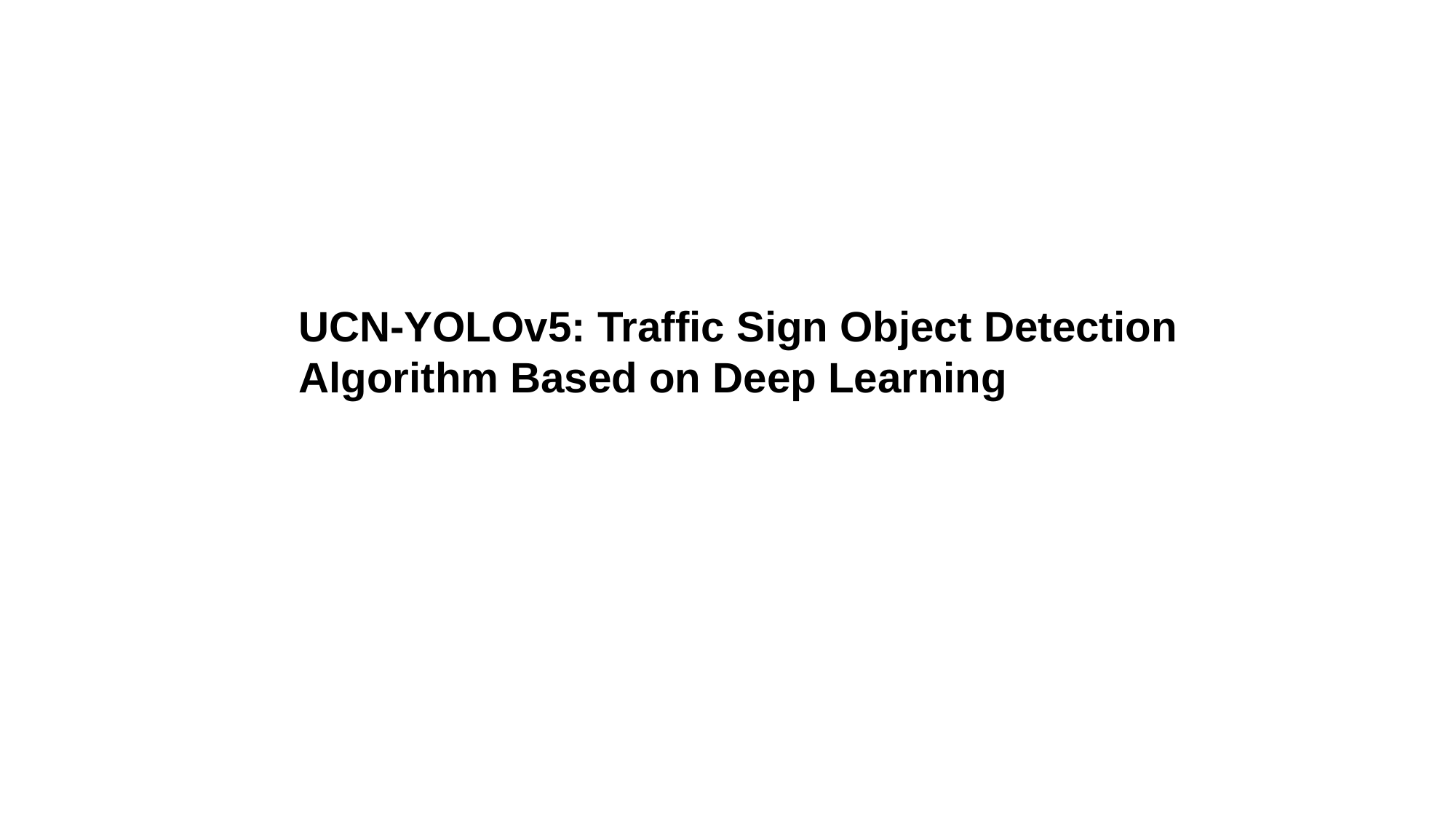

UCN-YOLOv5: Traffic Sign Object Detection Algorithm Based on Deep Learning